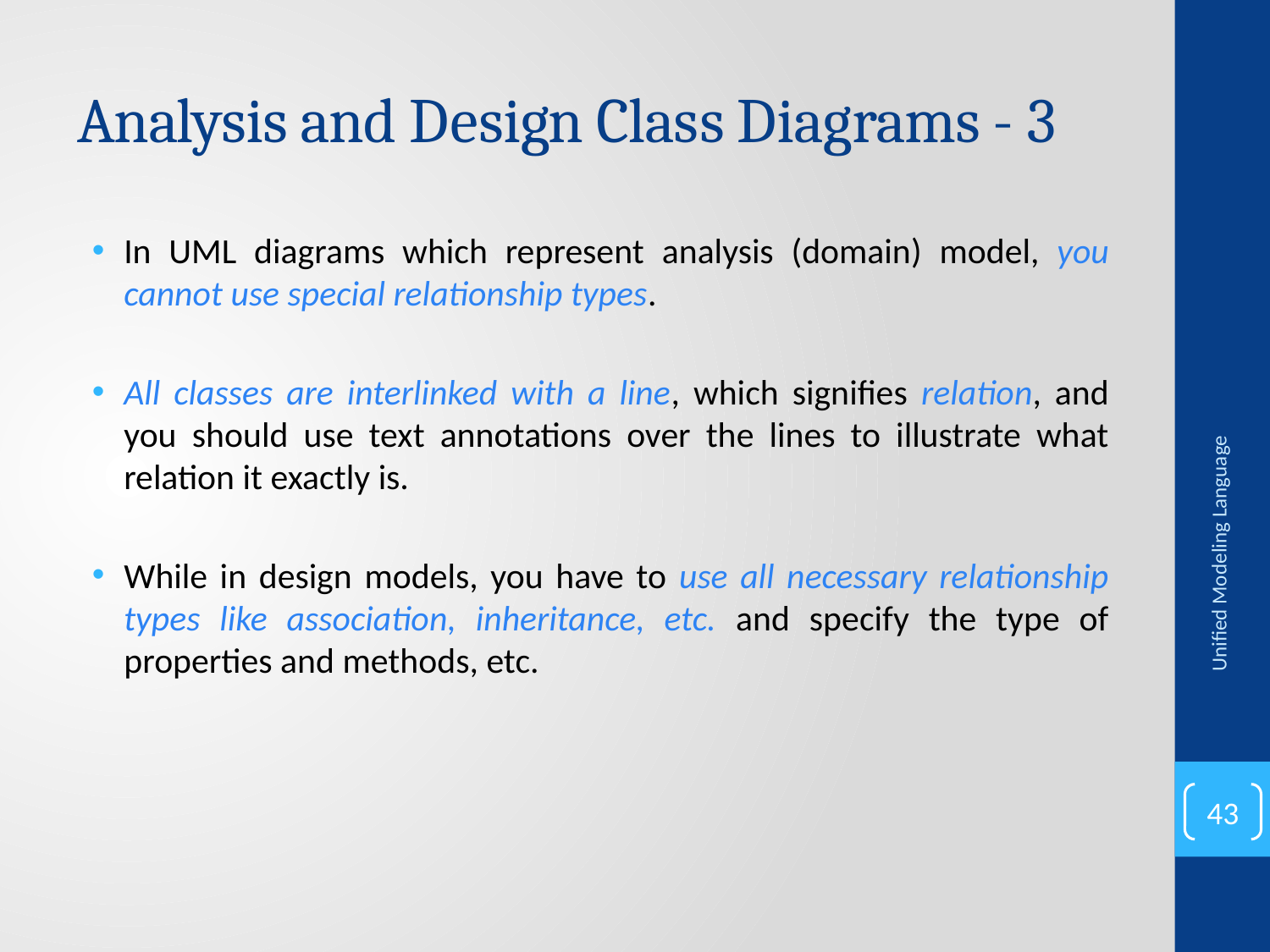

# Analysis and Design Class Diagrams - 3
In UML diagrams which represent analysis (domain) model, you cannot use special relationship types.

All classes are interlinked with a line, which signifies relation, and you should use text annotations over the lines to illustrate what relation it exactly is.

While in design models, you have to use all necessary relationship types like association, inheritance, etc. and specify the type of properties and methods, etc.

Unified Modeling Language
43